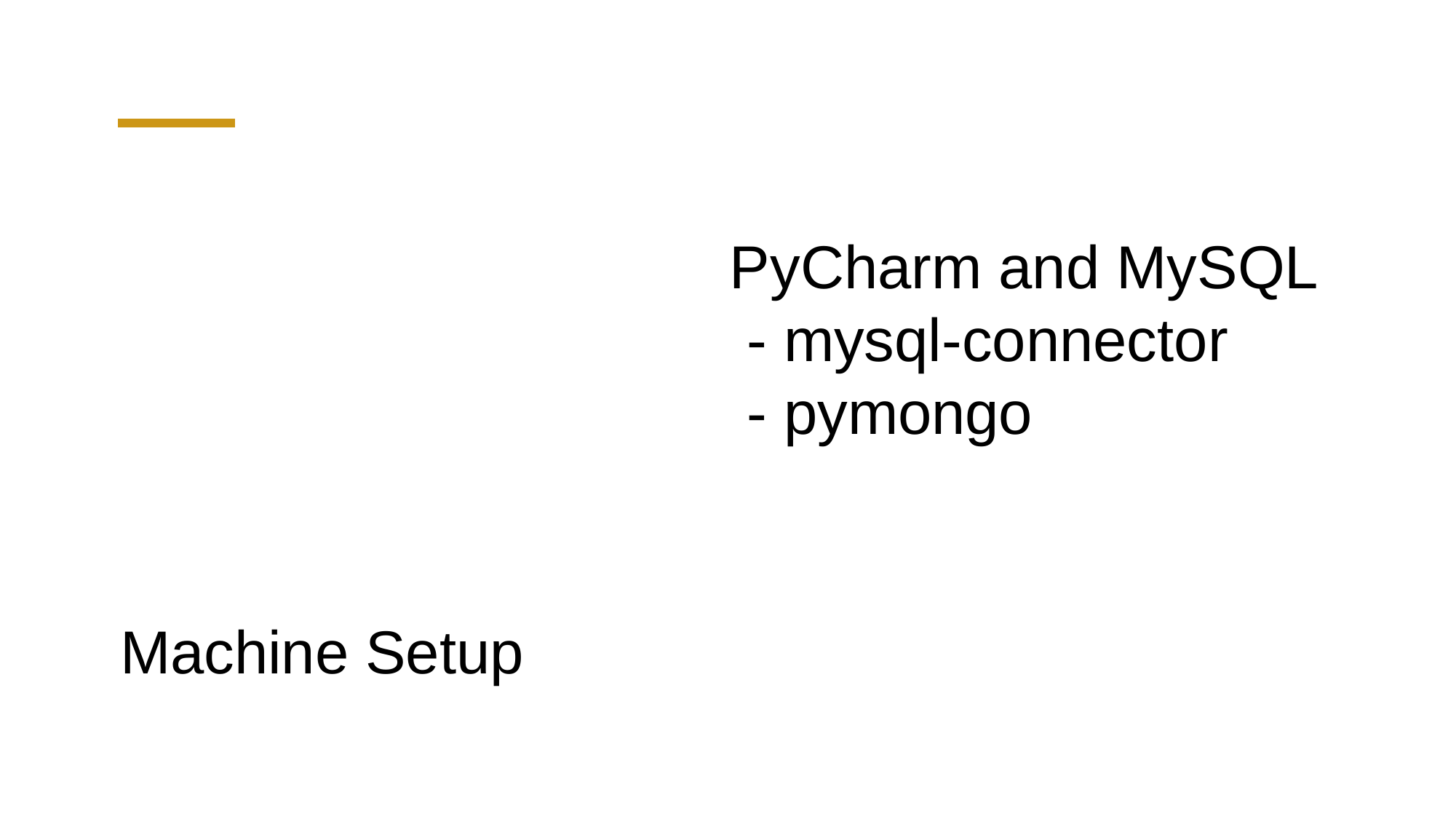

PyCharm and MySQL
 - mysql-connector
 - pymongo

# Machine Setup